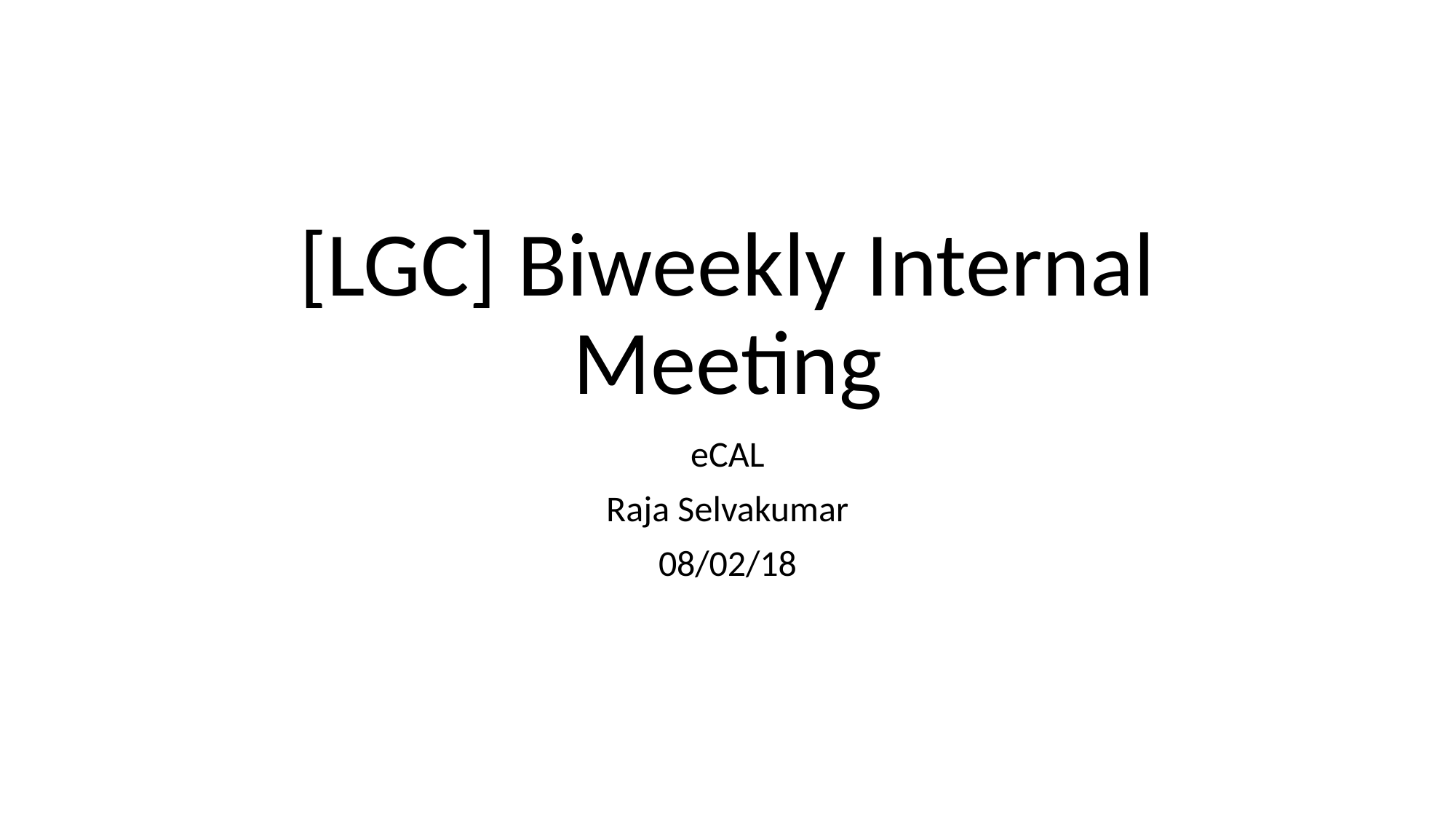

# [LGC] Biweekly Internal Meeting
eCAL
Raja Selvakumar
08/02/18